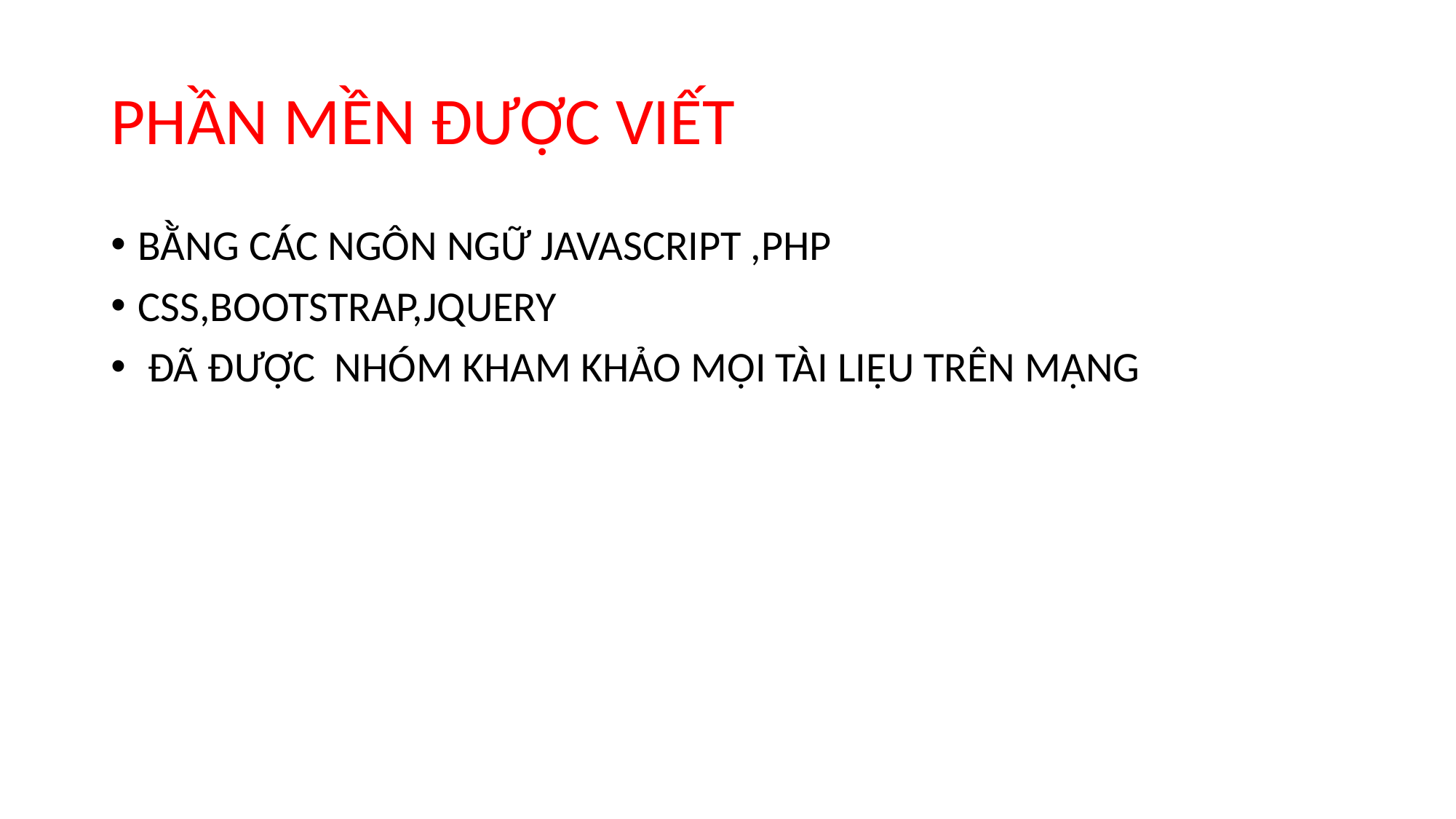

# PHẦN MỀN ĐƯỢC VIẾT
BẰNG CÁC NGÔN NGỮ JAVASCRIPT ,PHP
CSS,BOOTSTRAP,JQUERY
 ĐÃ ĐƯỢC  NHÓM KHAM KHẢO MỌI TÀI LIỆU TRÊN MẠNG